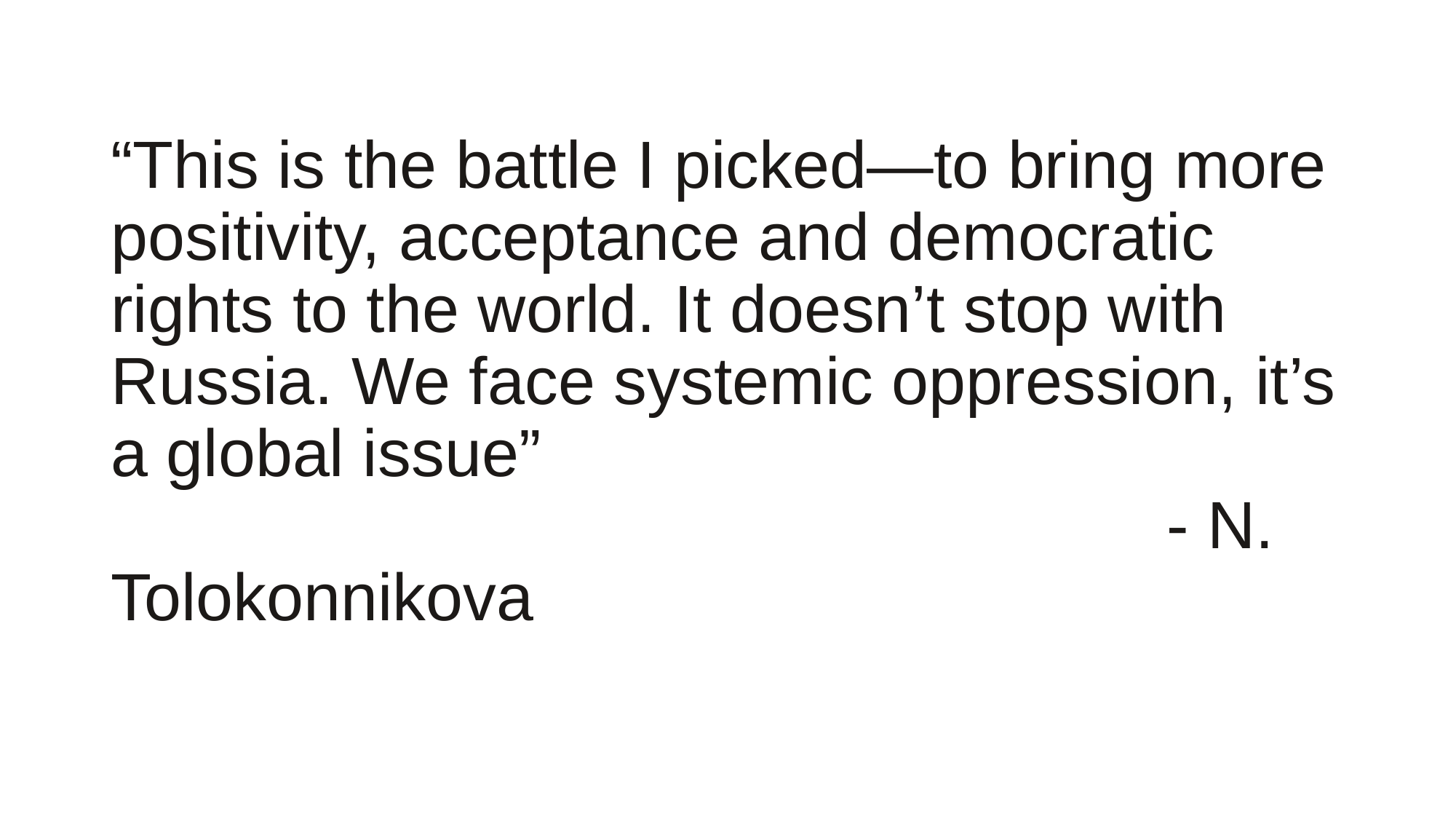

# “This is the battle I picked—to bring more positivity, acceptance and democratic rights to the world. It doesn’t stop with Russia. We face systemic oppression, it’s a global issue” - N. Tolokonnikova